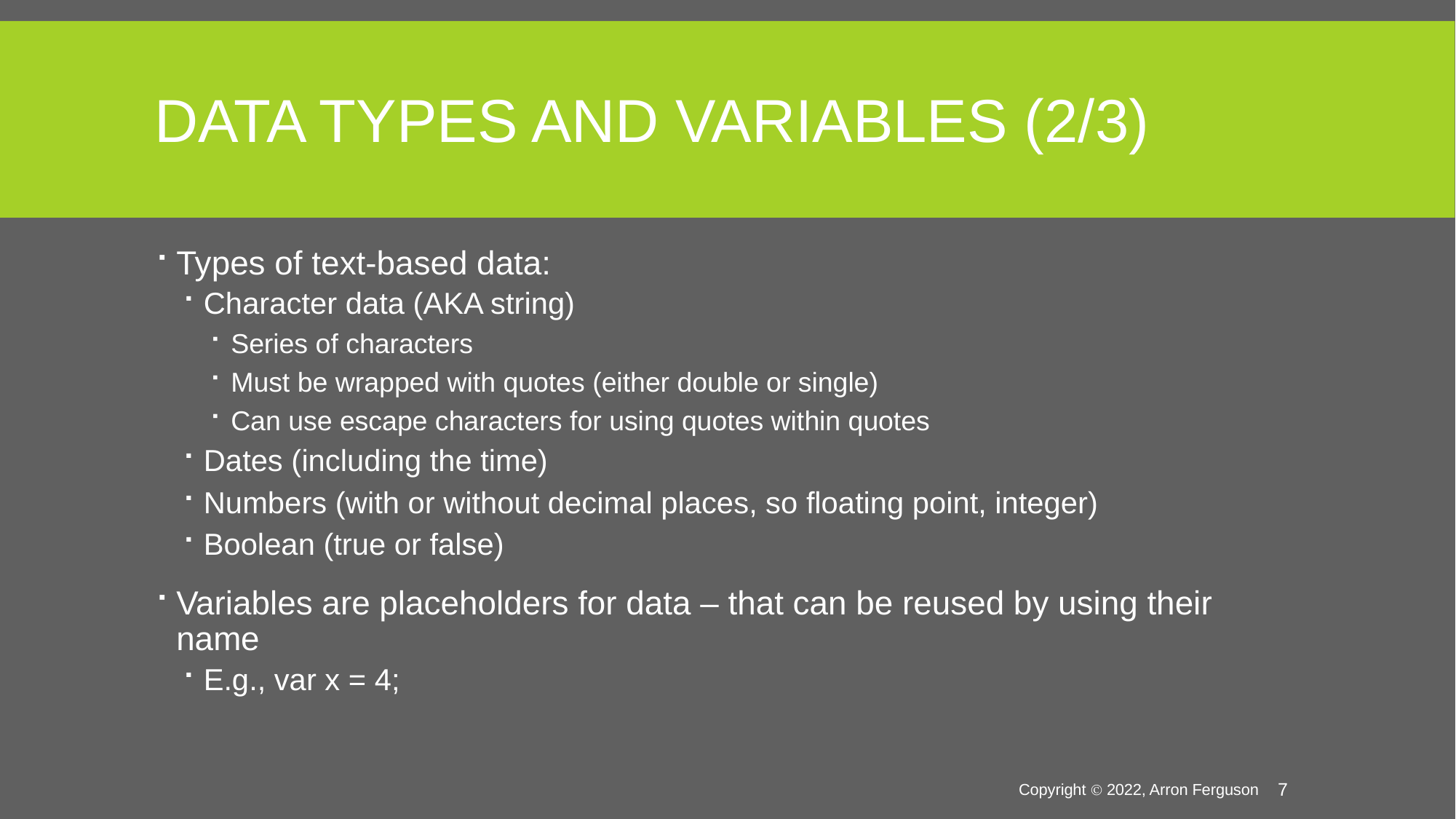

# Data Types and Variables (2/3)
Types of text-based data:
Character data (AKA string)
Series of characters
Must be wrapped with quotes (either double or single)
Can use escape characters for using quotes within quotes
Dates (including the time)
Numbers (with or without decimal places, so floating point, integer)
Boolean (true or false)
Variables are placeholders for data – that can be reused by using their name
E.g., var x = 4;
Copyright Ⓒ 2022, Arron Ferguson
7